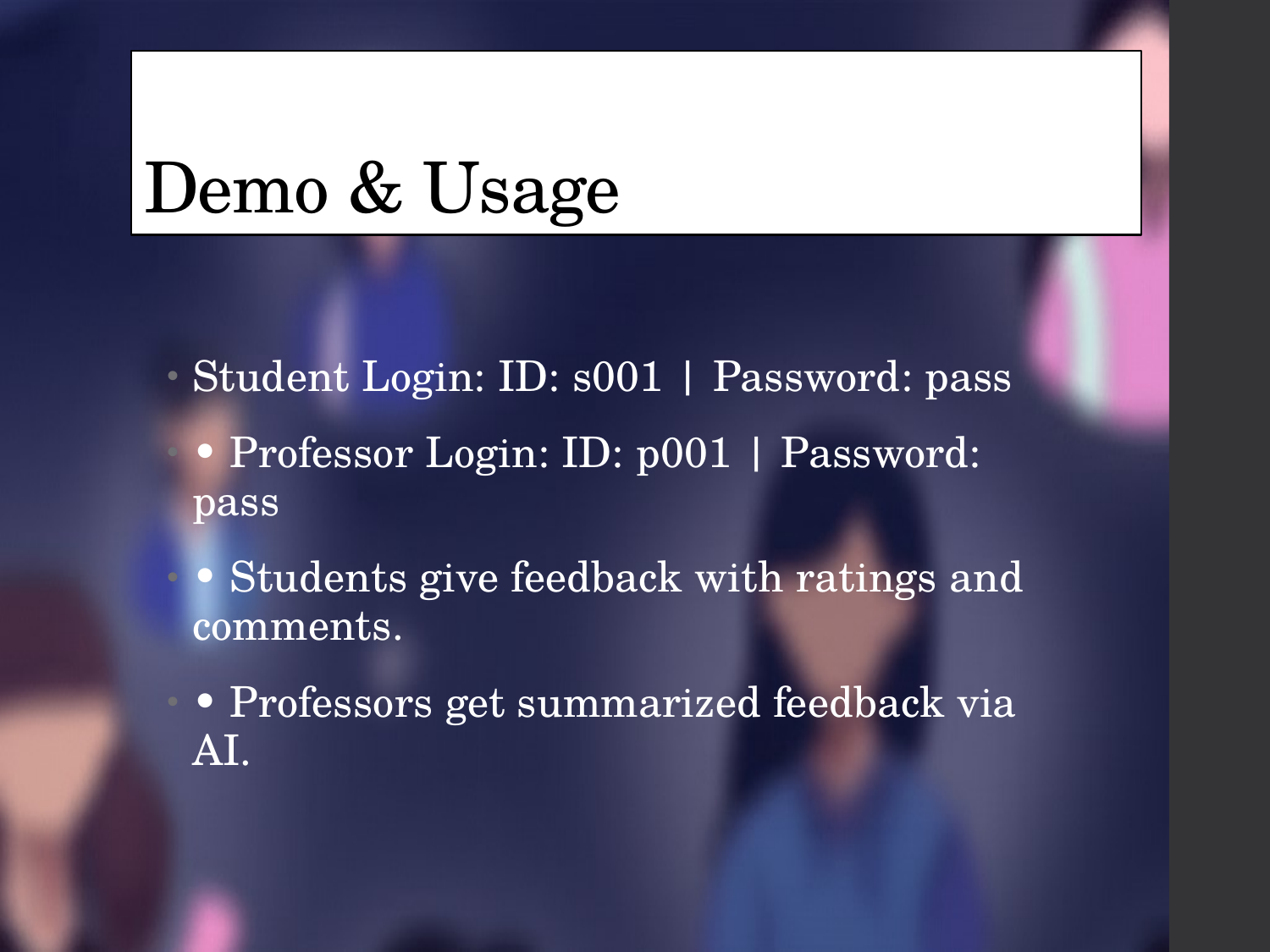

# Demo & Usage
Student Login: ID: s001 | Password: pass
• Professor Login: ID: p001 | Password: pass
• Students give feedback with ratings and comments.
• Professors get summarized feedback via AI.